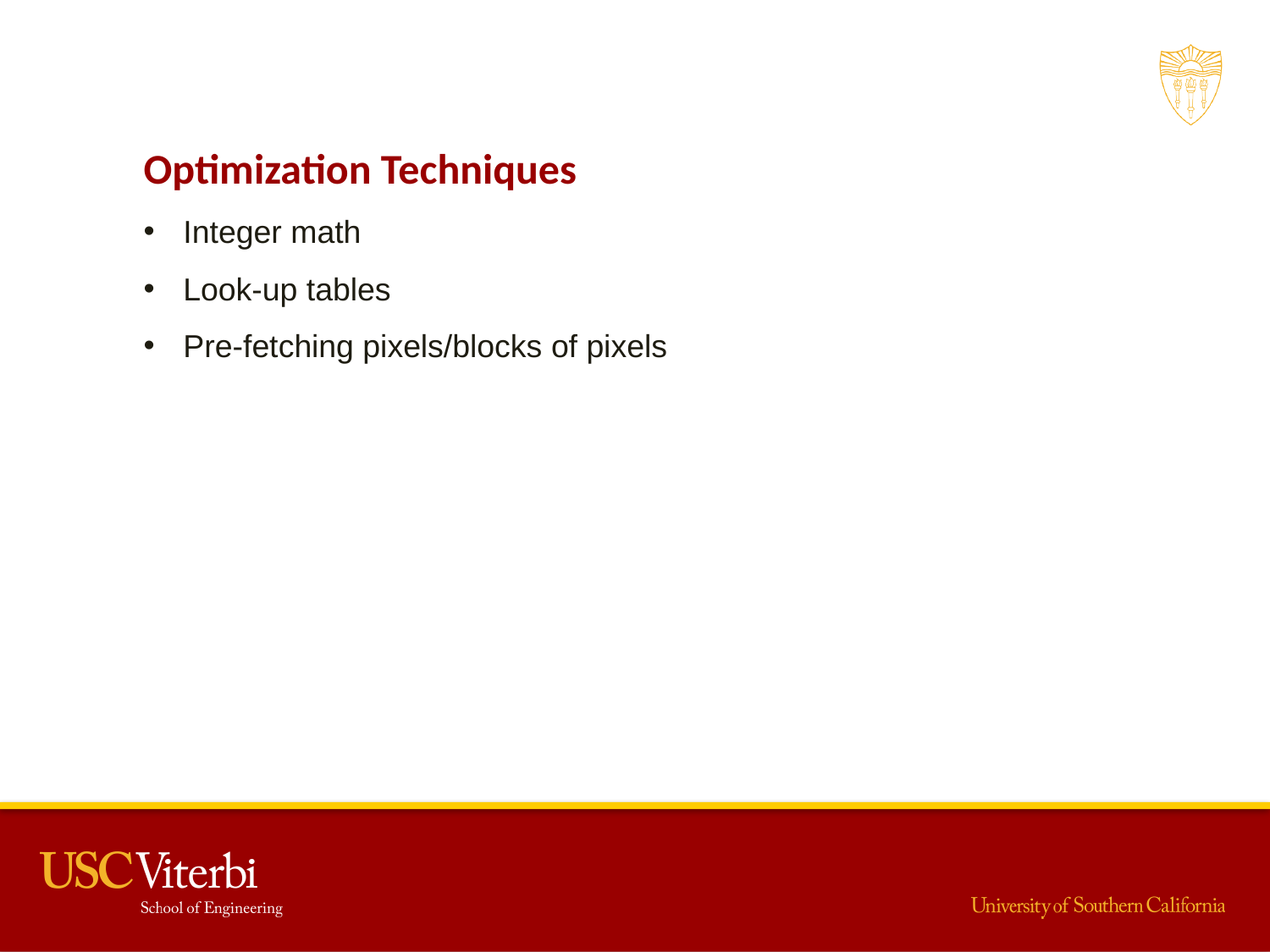

Optimization Techniques
Integer math
Look-up tables
Pre-fetching pixels/blocks of pixels